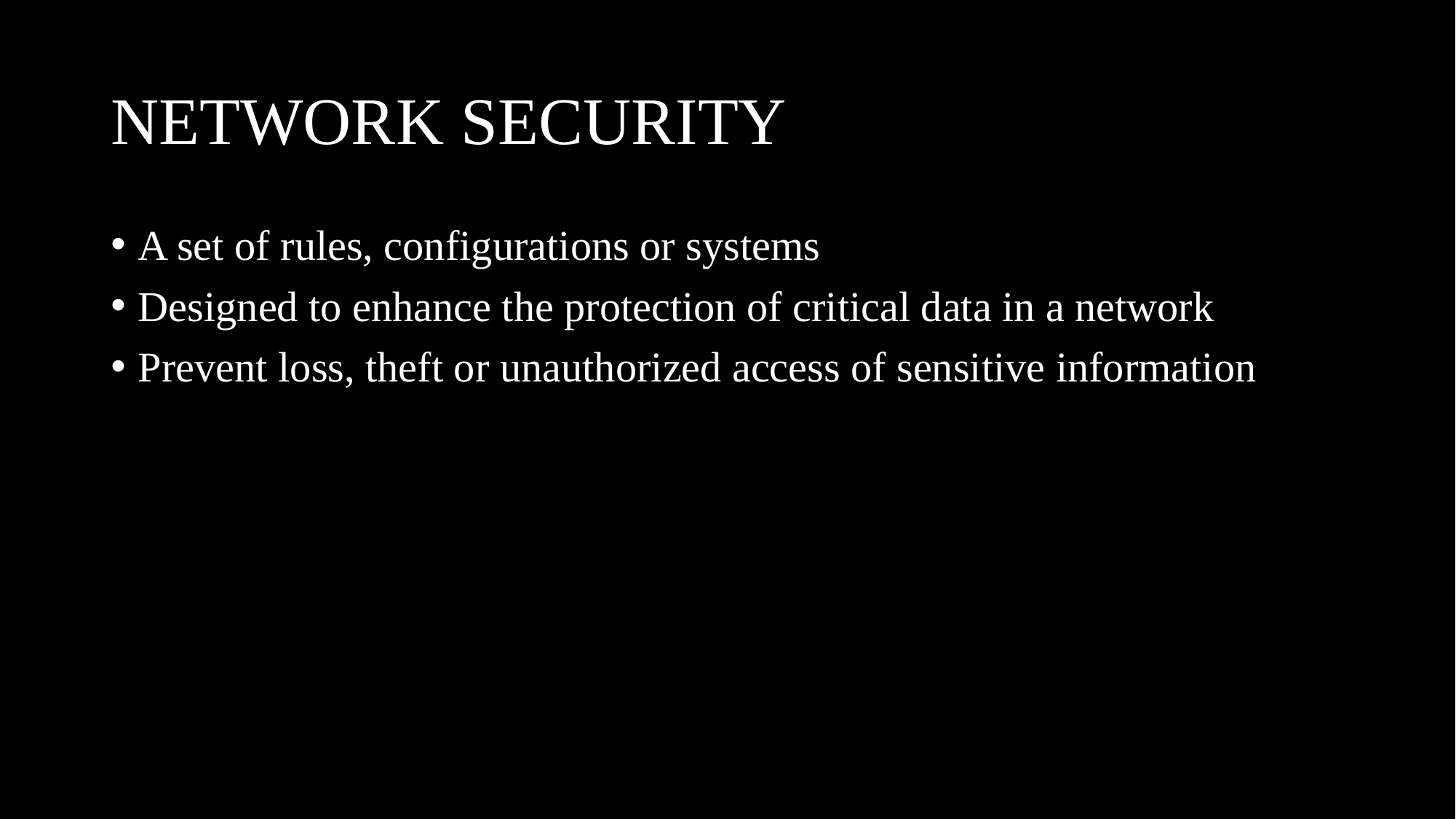

# NETWORK SECURITY
A set of rules, configurations or systems
Designed to enhance the protection of critical data in a network
Prevent loss, theft or unauthorized access of sensitive information